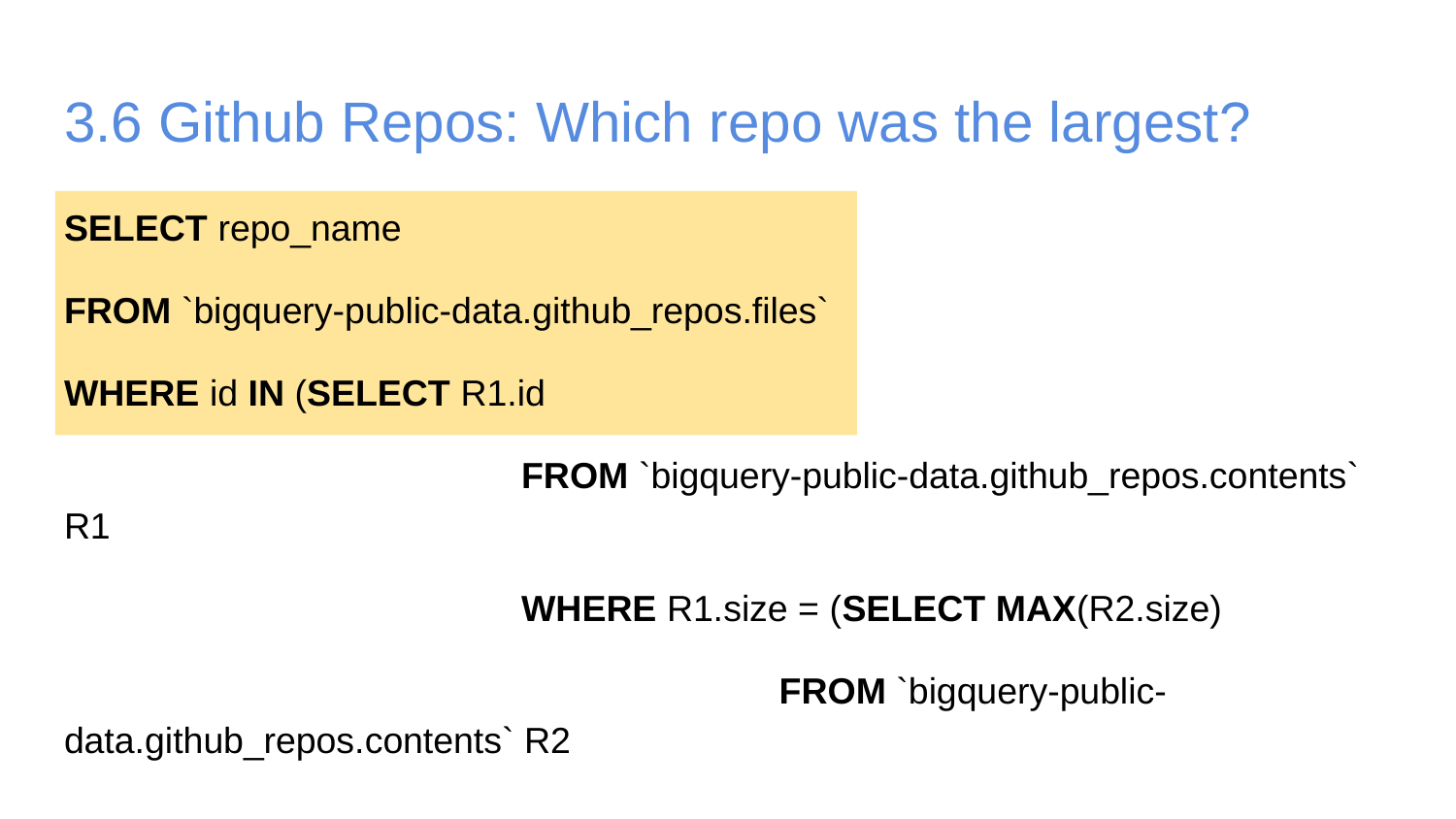

# 3.6 Github Repos: Which repo was the largest?
SELECT repo_name
FROM `bigquery-public-data.github_repos.files`
WHERE id IN (SELECT R1.id
			  FROM `bigquery-public-data.github_repos.contents` R1
			  WHERE R1.size = (SELECT MAX(R2.size)
				             FROM `bigquery-public-data.github_repos.contents` R2